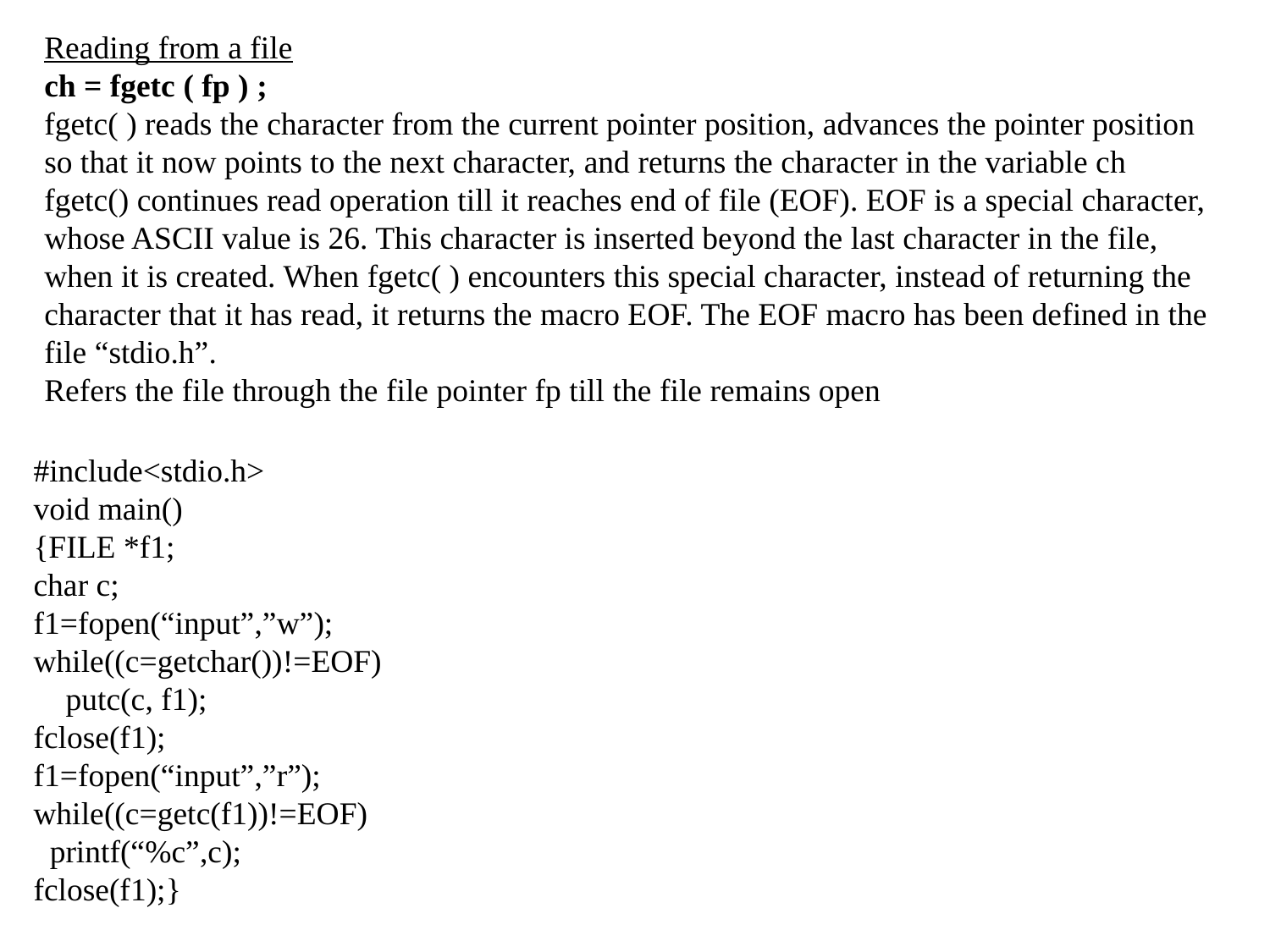

Reading from a file
ch = fgetc ( fp ) ;
fgetc( ) reads the character from the current pointer position, advances the pointer position so that it now points to the next character, and returns the character in the variable ch
fgetc() continues read operation till it reaches end of file (EOF). EOF is a special character, whose ASCII value is 26. This character is inserted beyond the last character in the file, when it is created. When fgetc( ) encounters this special character, instead of returning the character that it has read, it returns the macro EOF. The EOF macro has been defined in the file “stdio.h”.
Refers the file through the file pointer fp till the file remains open
#include<stdio.h>
void main()
{FILE *f1;
char c;
f1=fopen(“input”,”w”);
while((c=getchar())!=EOF)
    putc(c, f1);
fclose(f1);
f1=fopen(“input”,”r”);
while((c=getc(f1))!=EOF)
  printf(“%c”,c);
fclose(f1);}